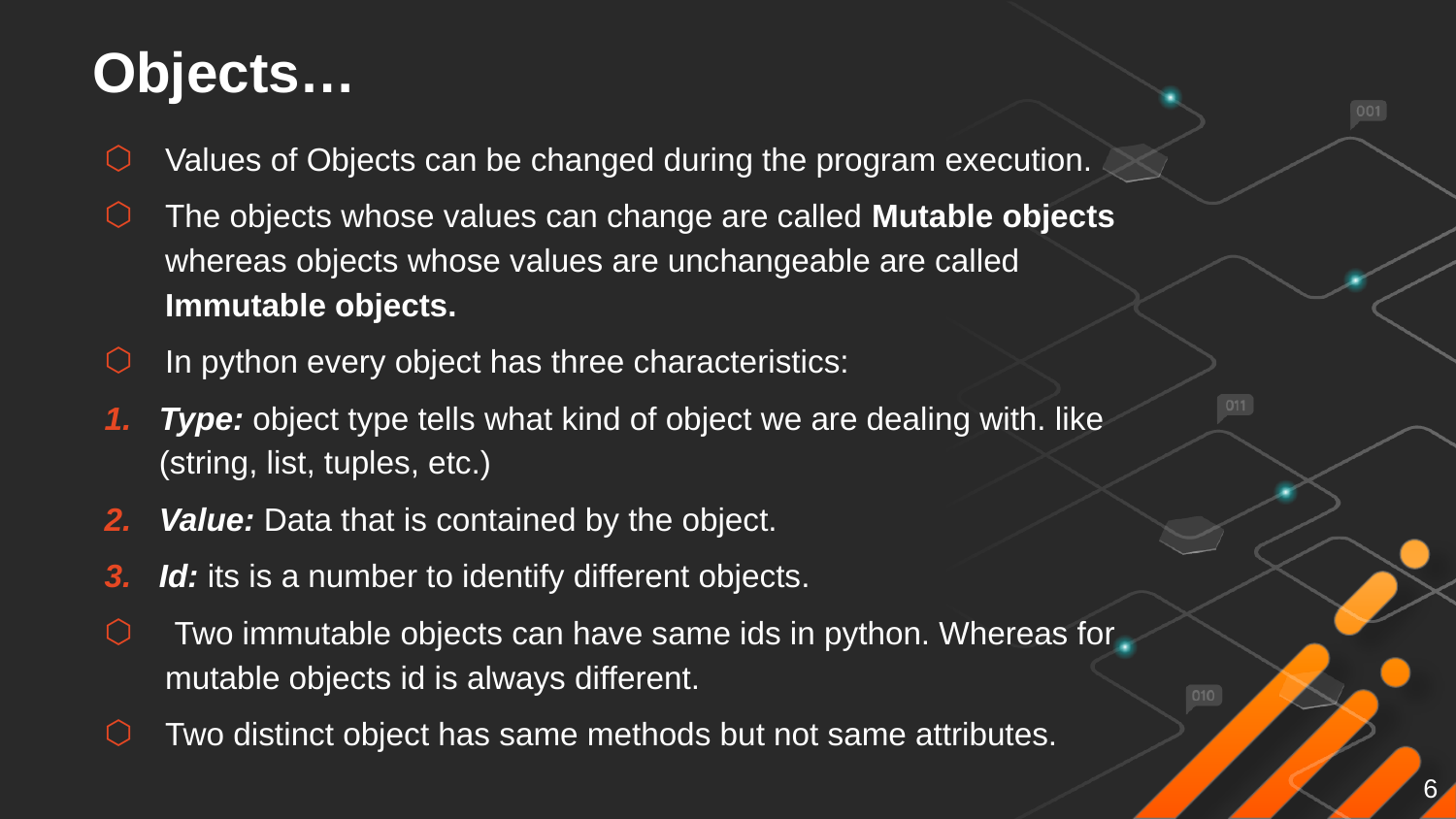

# Objects…
Values of Objects can be changed during the program execution.
The objects whose values can change are called Mutable objects whereas objects whose values are unchangeable are called Immutable objects.
In python every object has three characteristics:
Type: object type tells what kind of object we are dealing with. like (string, list, tuples, etc.)
Value: Data that is contained by the object.
Id: its is a number to identify different objects.
 Two immutable objects can have same ids in python. Whereas for mutable objects id is always different.
Two distinct object has same methods but not same attributes.

6